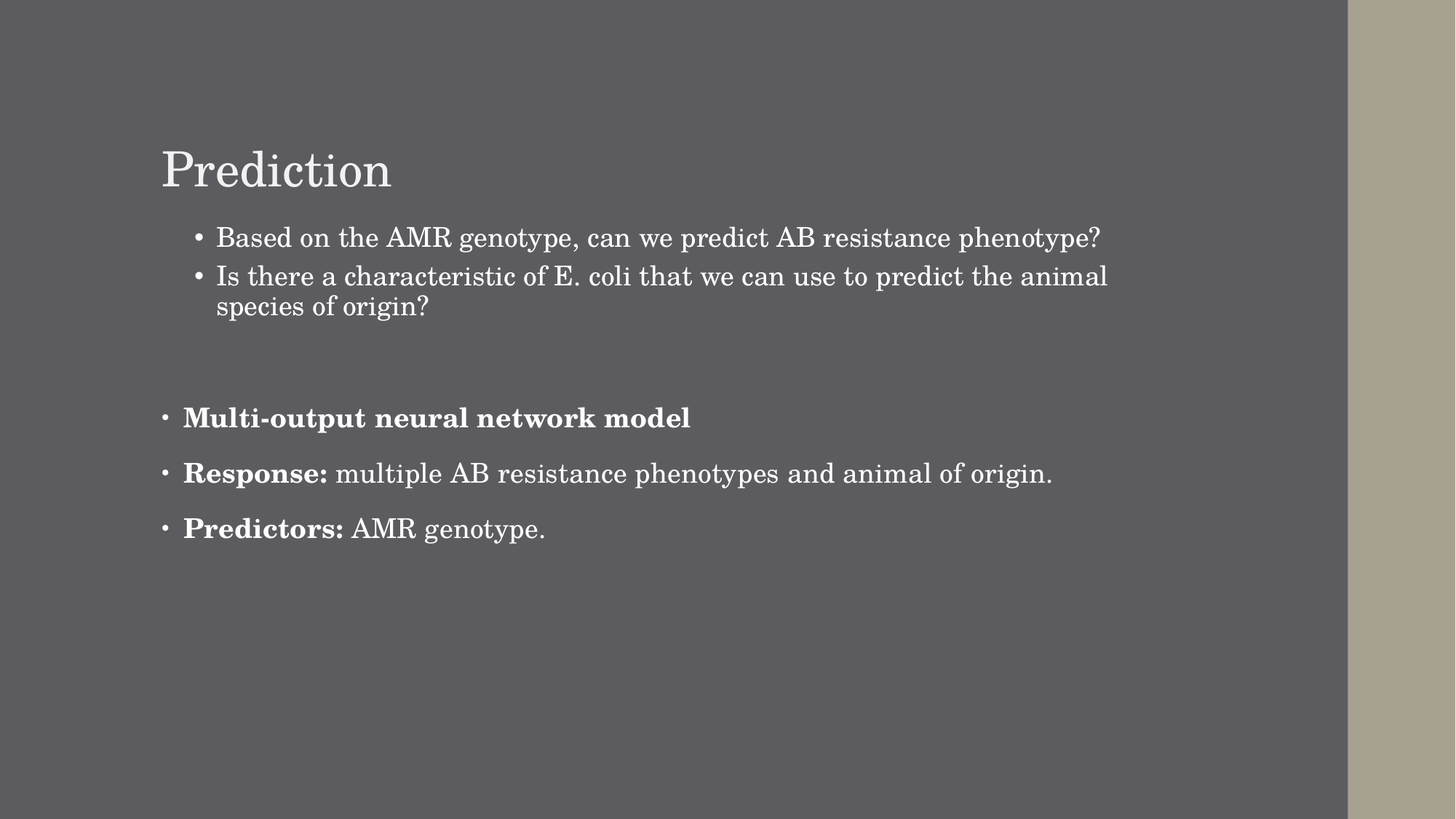

# Prediction
Based on the AMR genotype, can we predict AB resistance phenotype?
Is there a characteristic of E. coli that we can use to predict the animal species of origin?

Multi-output neural network model
Response: multiple AB resistance phenotypes and animal of origin.
Predictors: AMR genotype.